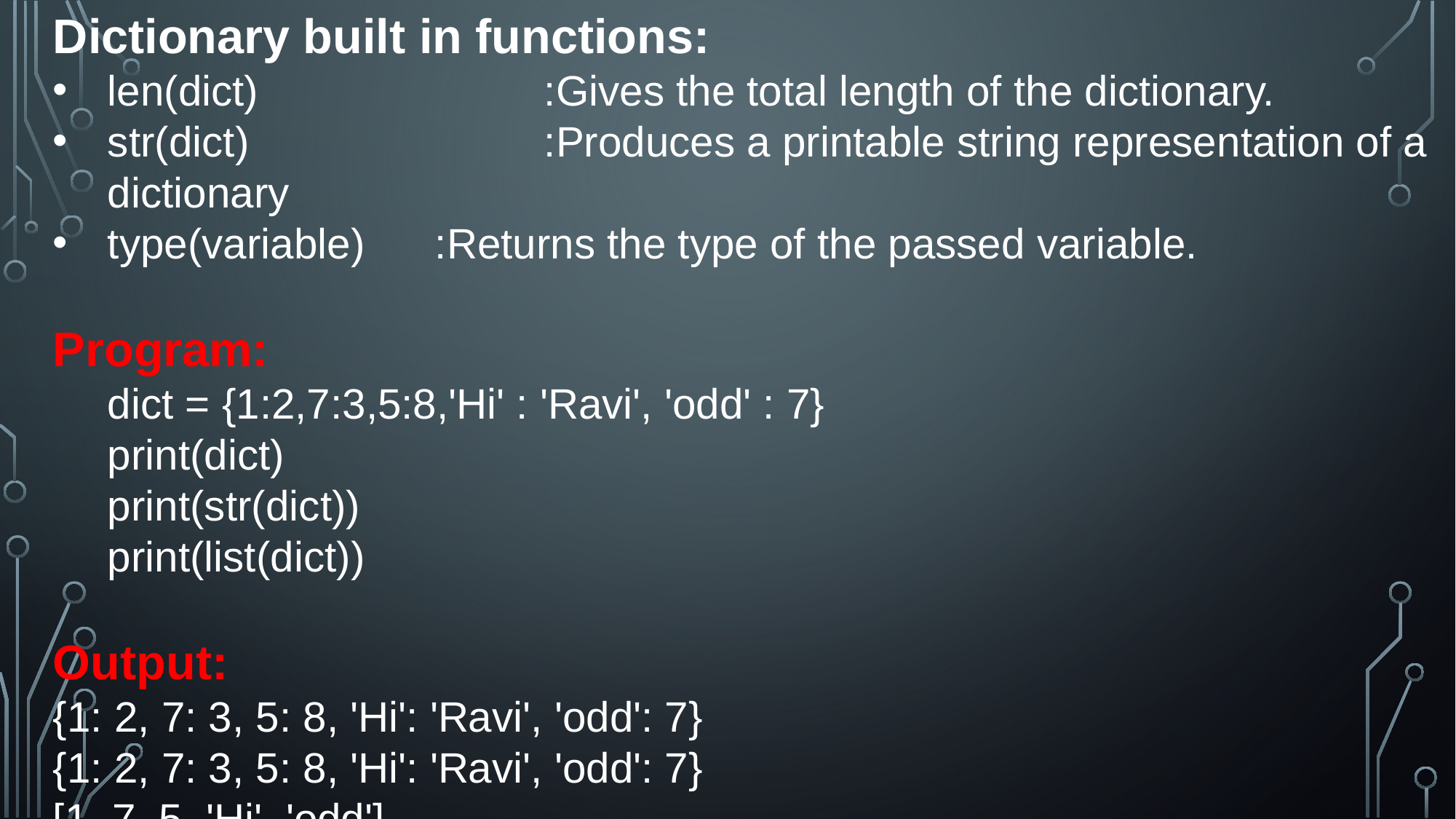

Dictionary built in functions:
len(dict)			:Gives the total length of the dictionary.
str(dict)			:Produces a printable string representation of a dictionary
type(variable)	:Returns the type of the passed variable.

Program:
dict = {1:2,7:3,5:8,'Hi' : 'Ravi', 'odd' : 7}
print(dict)
print(str(dict))
print(list(dict))

Output:
{1: 2, 7: 3, 5: 8, 'Hi': 'Ravi', 'odd': 7}
{1: 2, 7: 3, 5: 8, 'Hi': 'Ravi', 'odd': 7}
[1, 7, 5, 'Hi', 'odd']